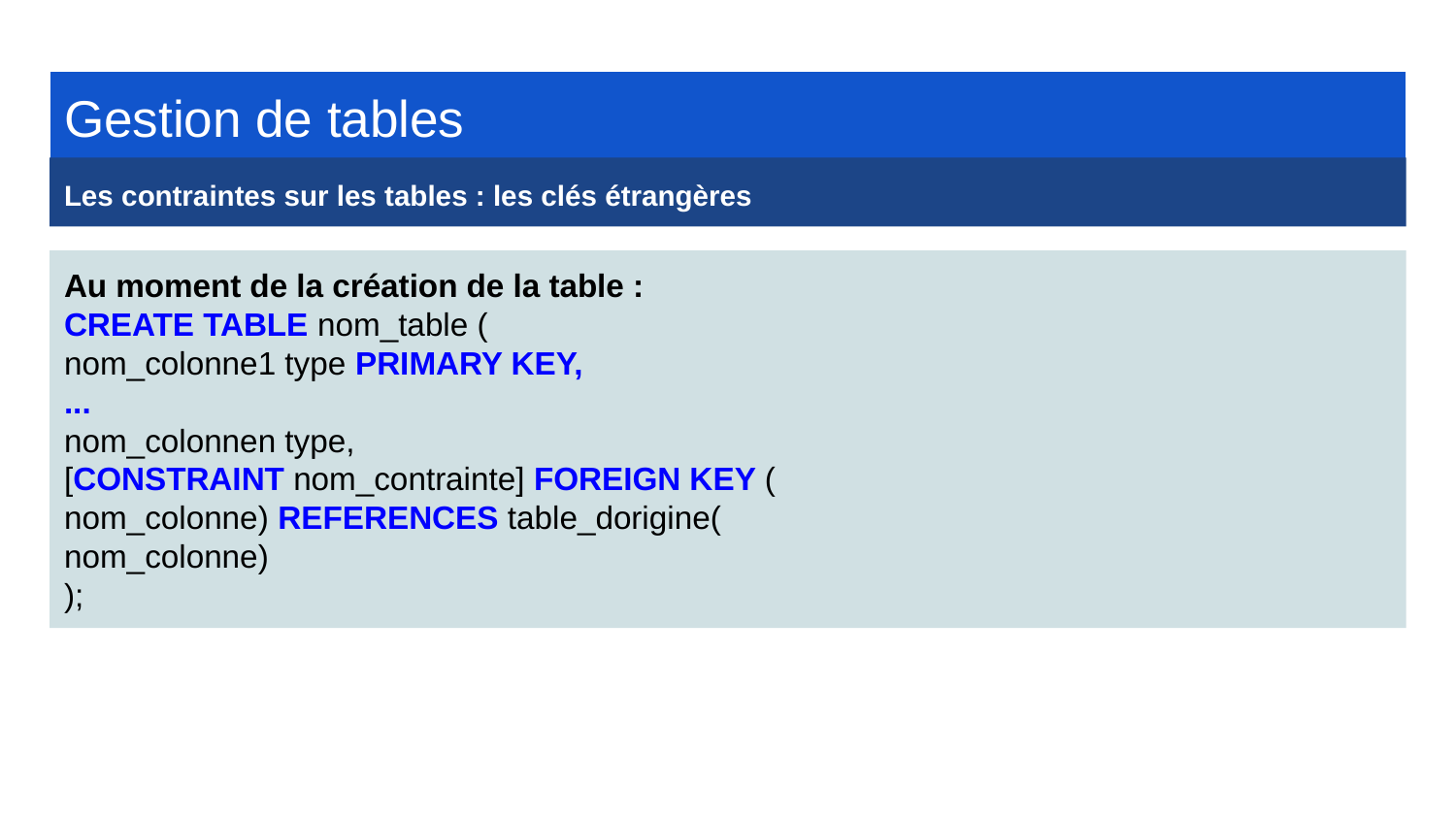

Gestion de tables
Les contraintes sur les tables : les clés étrangères
Au moment de la création de la table :
CREATE TABLE nom_table (
nom_colonne1 type PRIMARY KEY,
...
nom_colonnen type,
[CONSTRAINT nom_contrainte] FOREIGN KEY (
nom_colonne) REFERENCES table_dorigine(
nom_colonne)
);